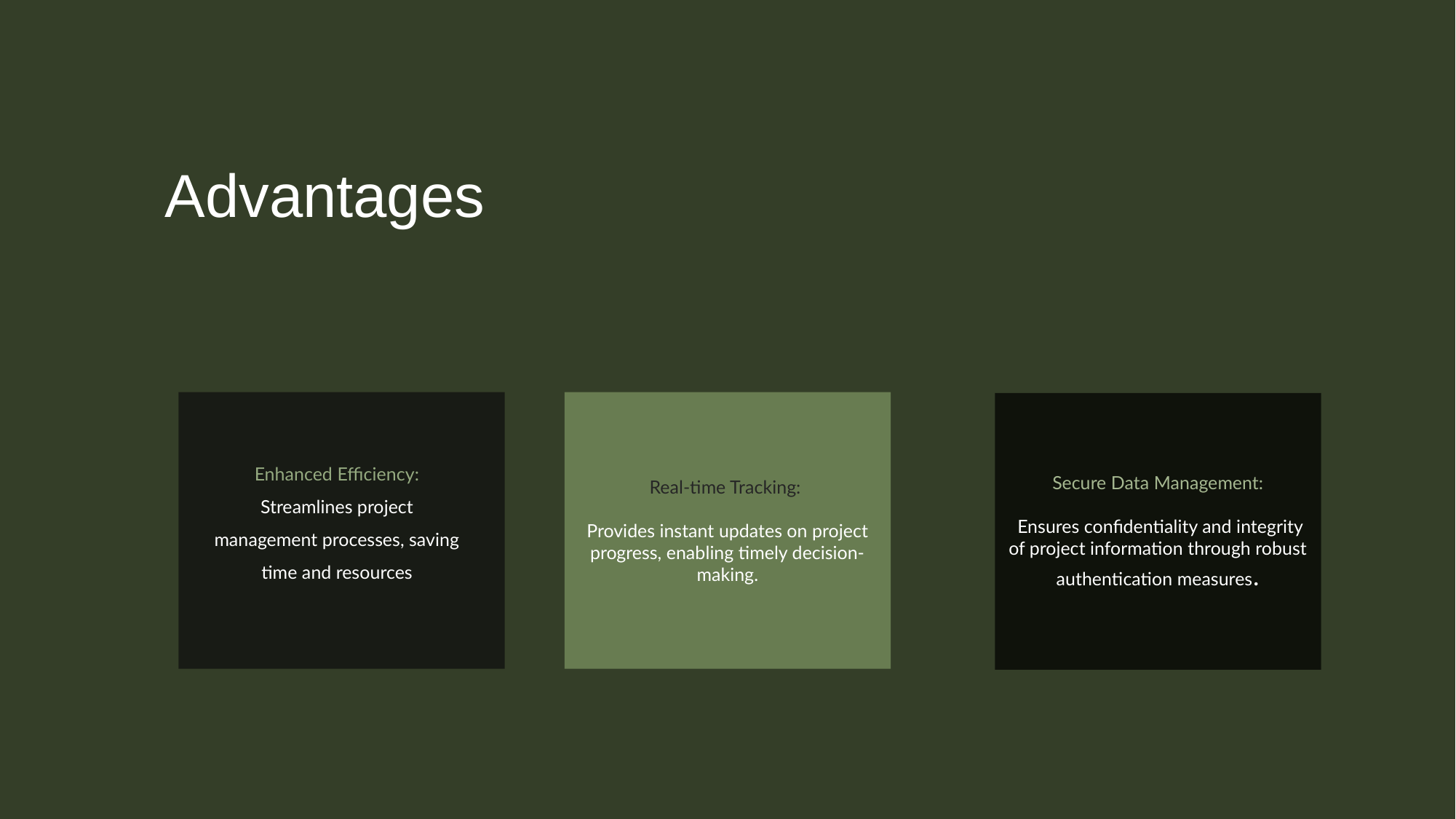

Advantages

Real-time Tracking:

Provides instant updates on project progress, enabling timely decision-making.
Secure Data Management:

 Ensures confidentiality and integrity of project information through robust authentication measures.
Enhanced Efficiency: Streamlines project management processes, saving time and resources